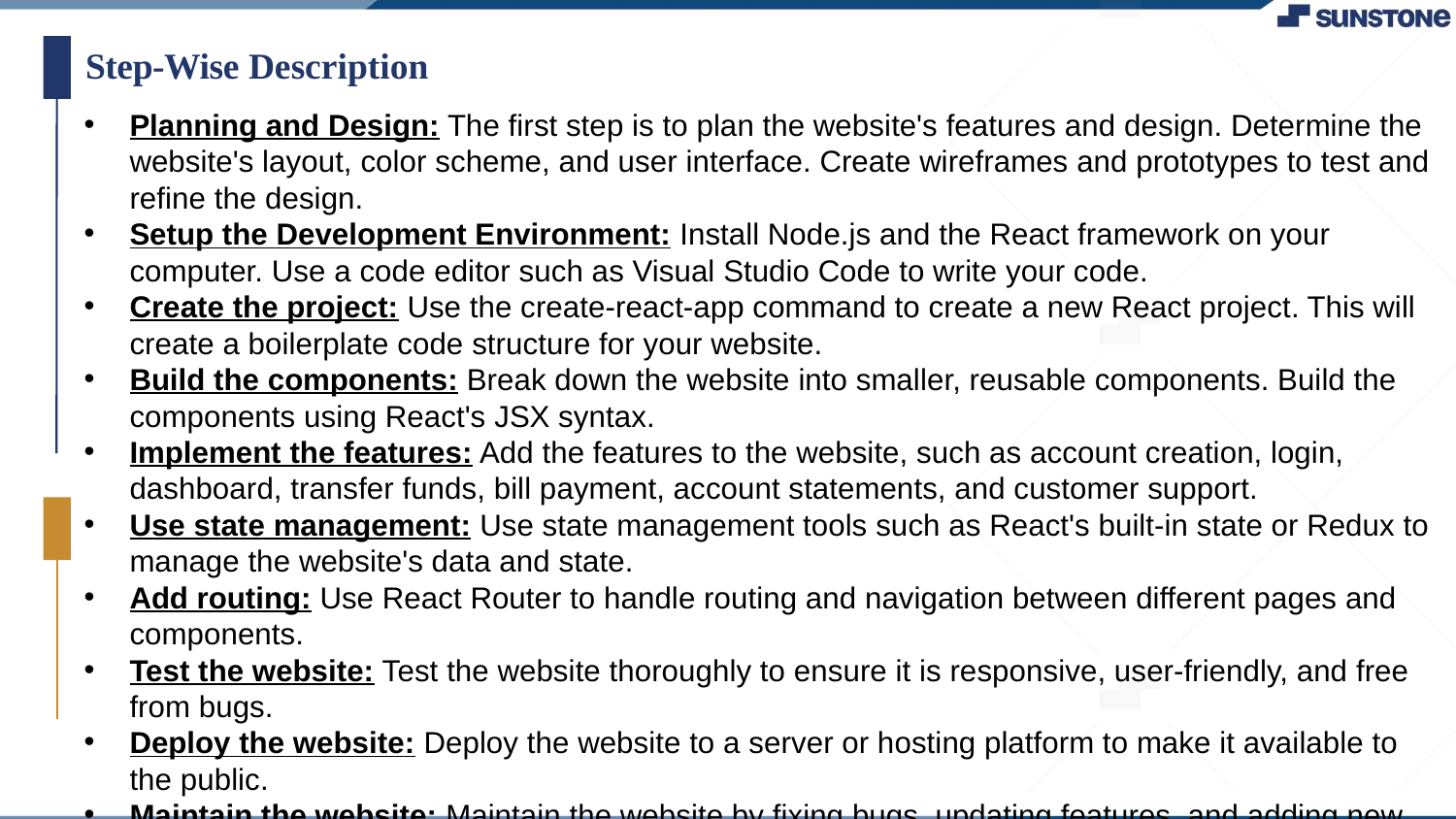

Step-Wise Description
Planning and Design: The first step is to plan the website's features and design. Determine the website's layout, color scheme, and user interface. Create wireframes and prototypes to test and refine the design.
Setup the Development Environment: Install Node.js and the React framework on your computer. Use a code editor such as Visual Studio Code to write your code.
Create the project: Use the create-react-app command to create a new React project. This will create a boilerplate code structure for your website.
Build the components: Break down the website into smaller, reusable components. Build the components using React's JSX syntax.
Implement the features: Add the features to the website, such as account creation, login, dashboard, transfer funds, bill payment, account statements, and customer support.
Use state management: Use state management tools such as React's built-in state or Redux to manage the website's data and state.
Add routing: Use React Router to handle routing and navigation between different pages and components.
Test the website: Test the website thoroughly to ensure it is responsive, user-friendly, and free from bugs.
Deploy the website: Deploy the website to a server or hosting platform to make it available to the public.
Maintain the website: Maintain the website by fixing bugs, updating features, and adding new functionality as needed. Ensure that the website is secure and up-to-date with the latest security patches.